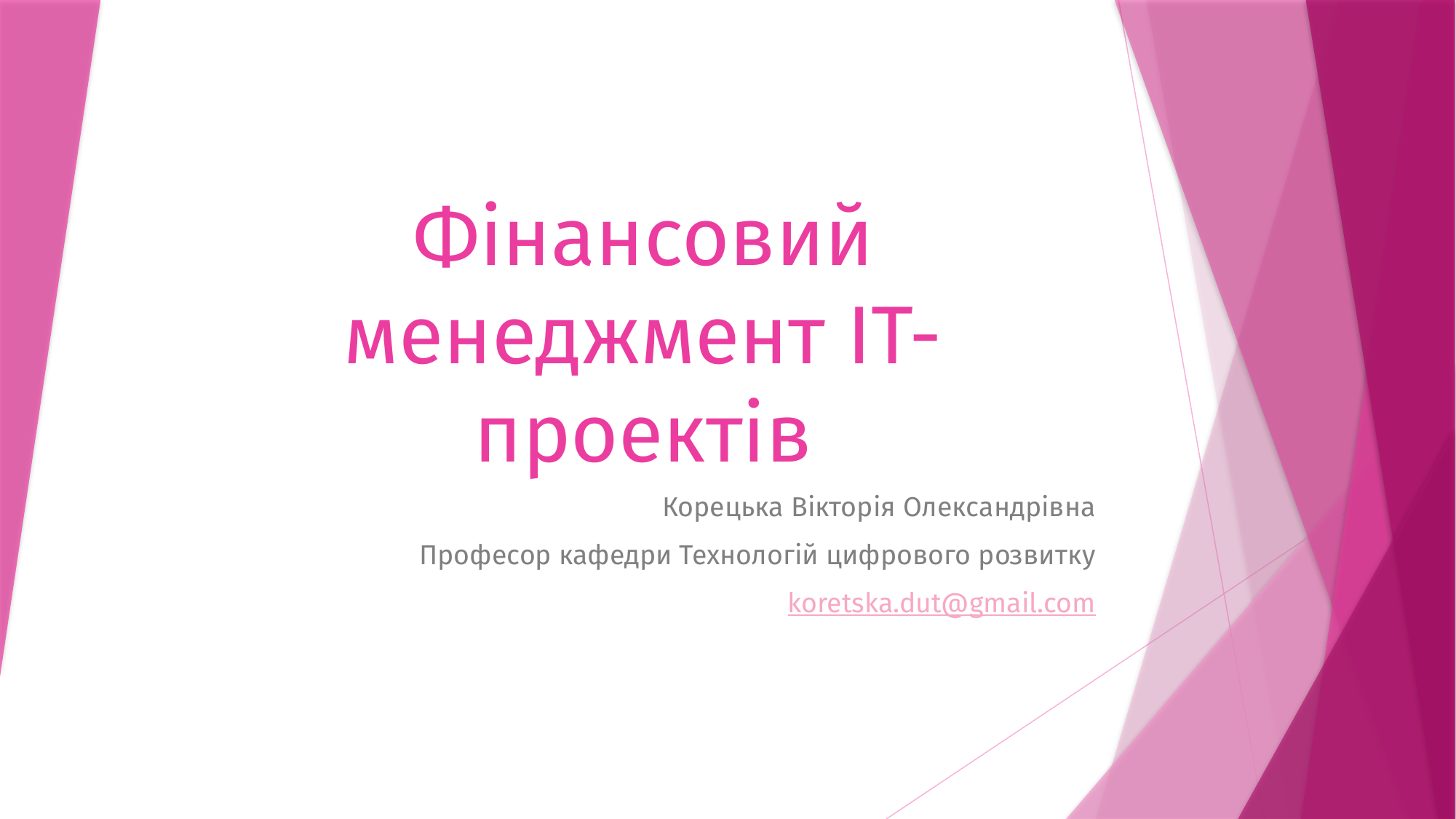

# Фінансовий менеджмент ІТ-проектів
Корецька Вікторія Олександрівна
Професор кафедри Технологій цифрового розвитку
koretska.dut@gmail.com